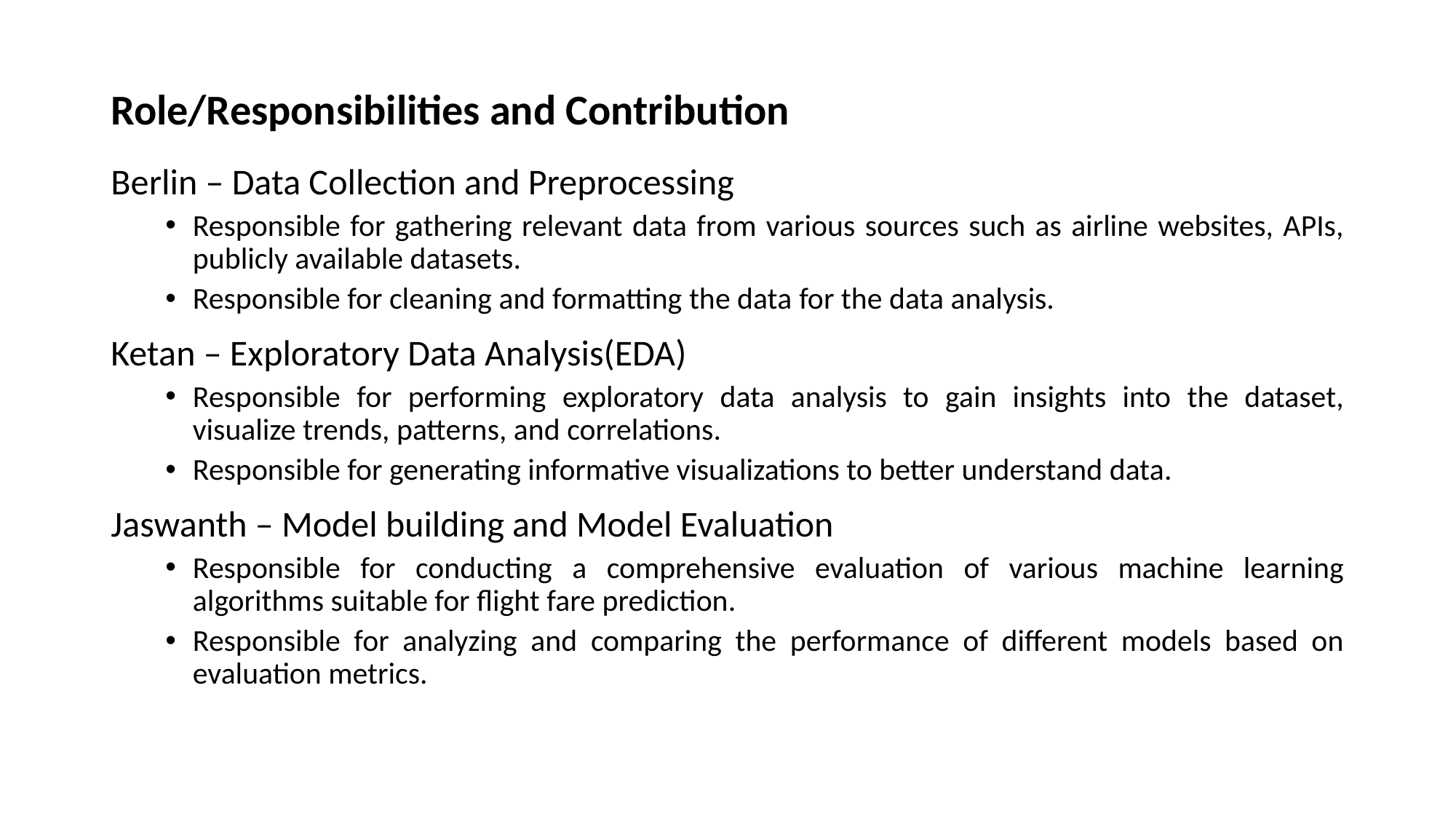

# Role/Responsibilities and Contribution
Berlin – Data Collection and Preprocessing
Responsible for gathering relevant data from various sources such as airline websites, APIs, publicly available datasets.
Responsible for cleaning and formatting the data for the data analysis.
Ketan – Exploratory Data Analysis(EDA)
Responsible for performing exploratory data analysis to gain insights into the dataset, visualize trends, patterns, and correlations.
Responsible for generating informative visualizations to better understand data.
Jaswanth – Model building and Model Evaluation
Responsible for conducting a comprehensive evaluation of various machine learning algorithms suitable for flight fare prediction.
Responsible for analyzing and comparing the performance of different models based on evaluation metrics.